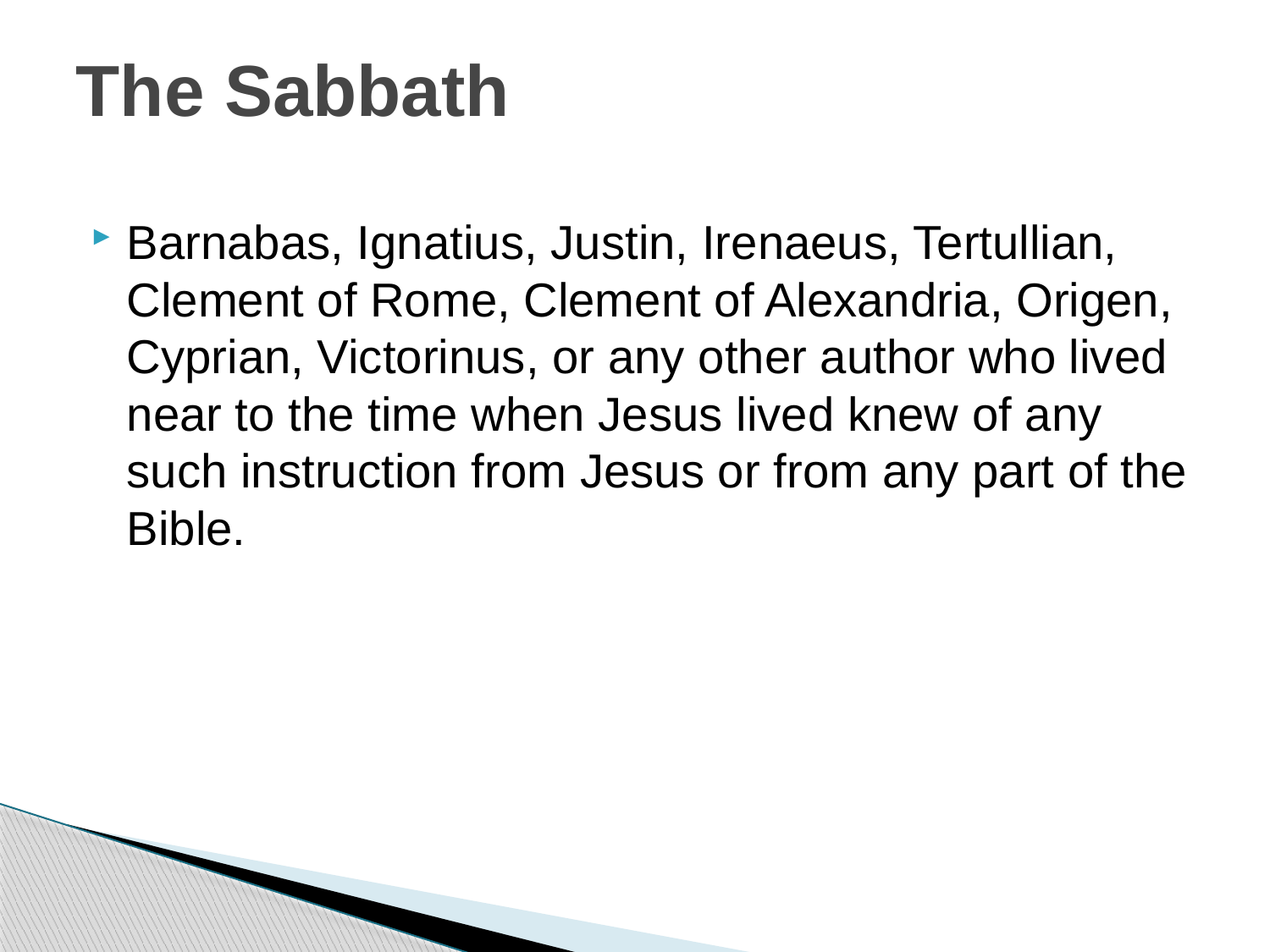

# The Sabbath
Barnabas, Ignatius, Justin, Irenaeus, Tertullian, Clement of Rome, Clement of Alexandria, Origen, Cyprian, Victorinus, or any other author who lived near to the time when Jesus lived knew of any such instruction from Jesus or from any part of the Bible.